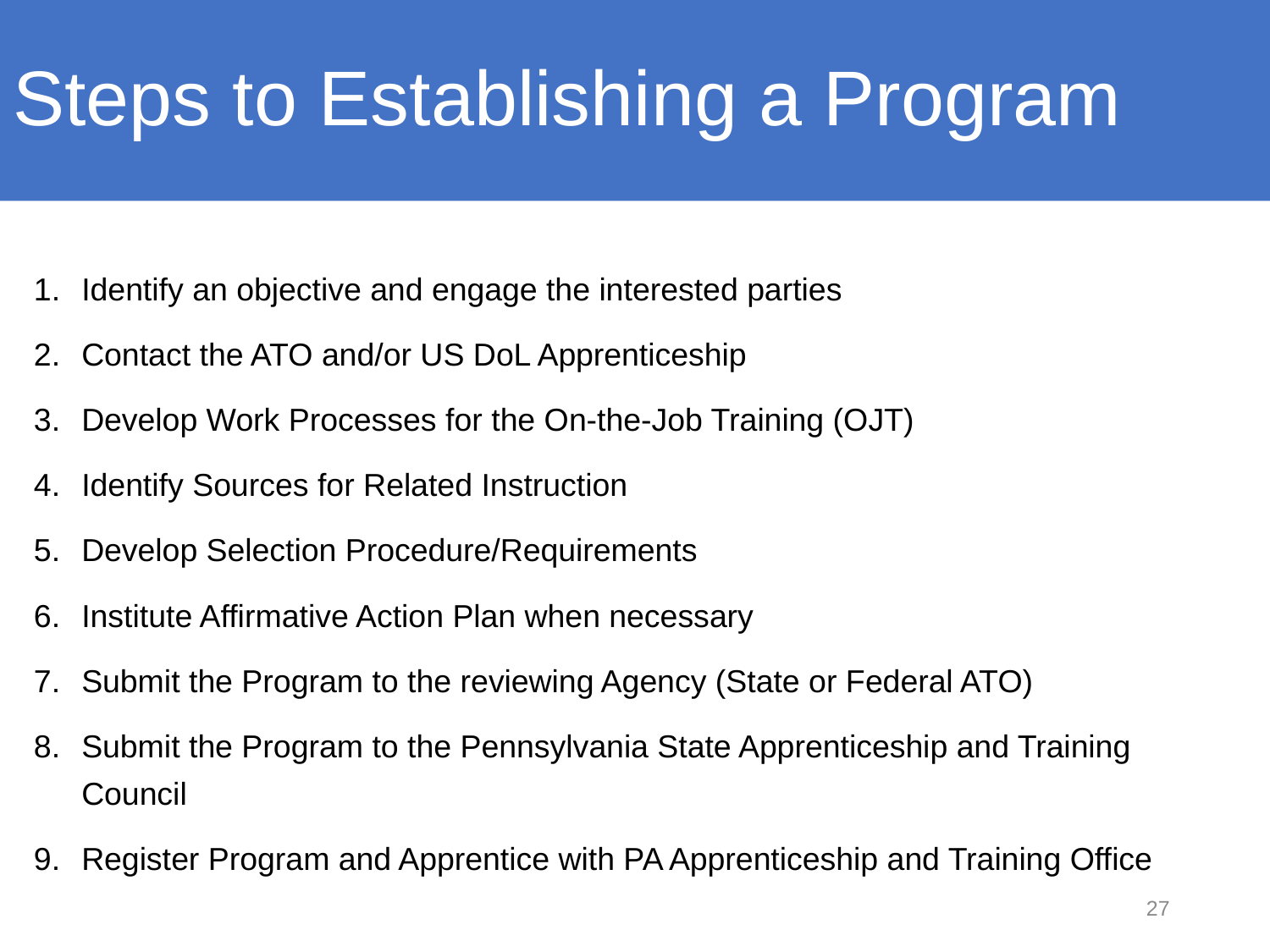

# Steps to Establishing a Program
Identify an objective and engage the interested parties
Contact the ATO and/or US DoL Apprenticeship
Develop Work Processes for the On-the-Job Training (OJT)
Identify Sources for Related Instruction
Develop Selection Procedure/Requirements
Institute Affirmative Action Plan when necessary
Submit the Program to the reviewing Agency (State or Federal ATO)
Submit the Program to the Pennsylvania State Apprenticeship and Training Council
Register Program and Apprentice with PA Apprenticeship and Training Office
27